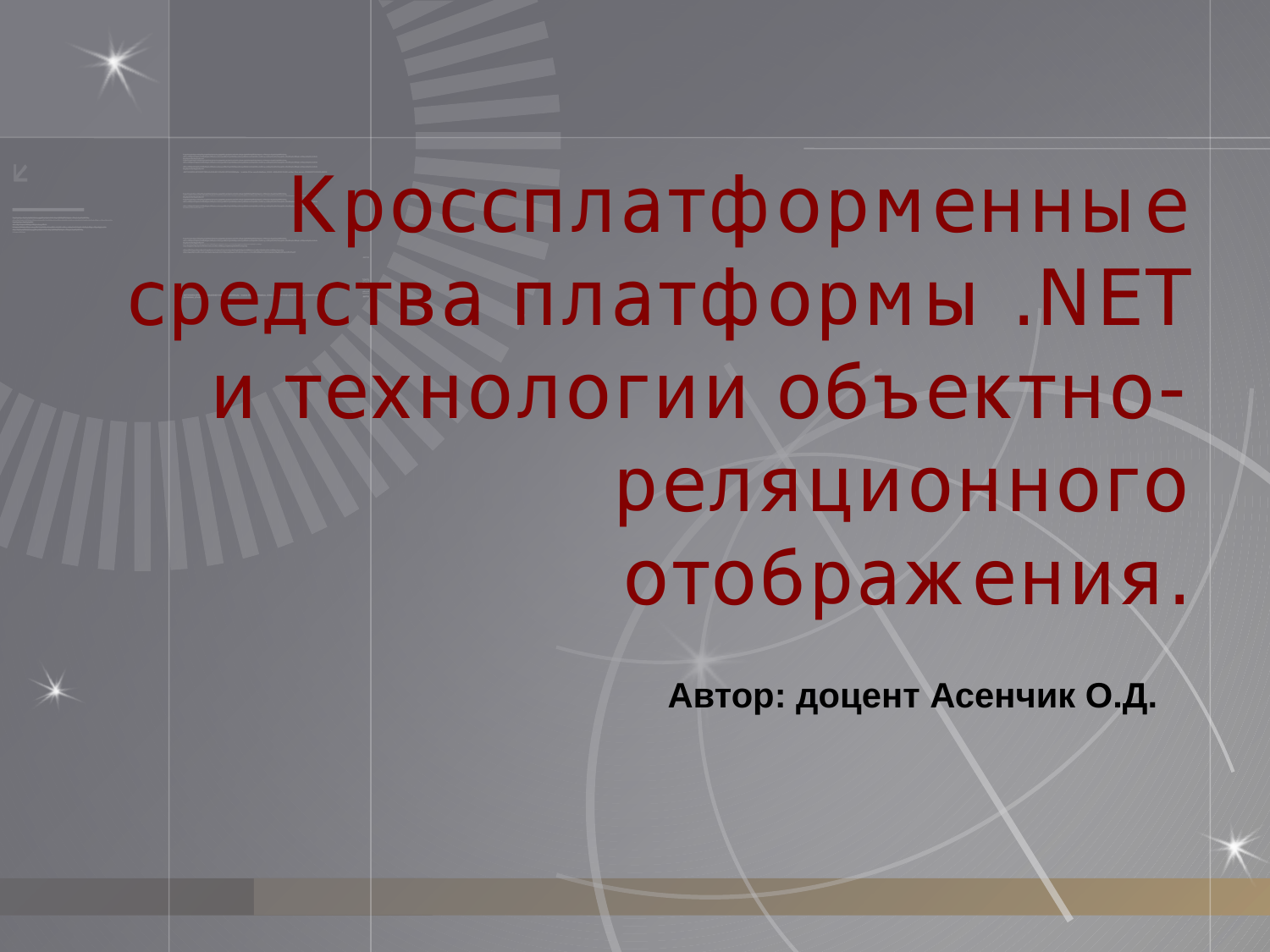

# Кроссплатформенные средства платформы .NET и технологии объектно-реляционного отображения.
Автор: доцент Асенчик О.Д.